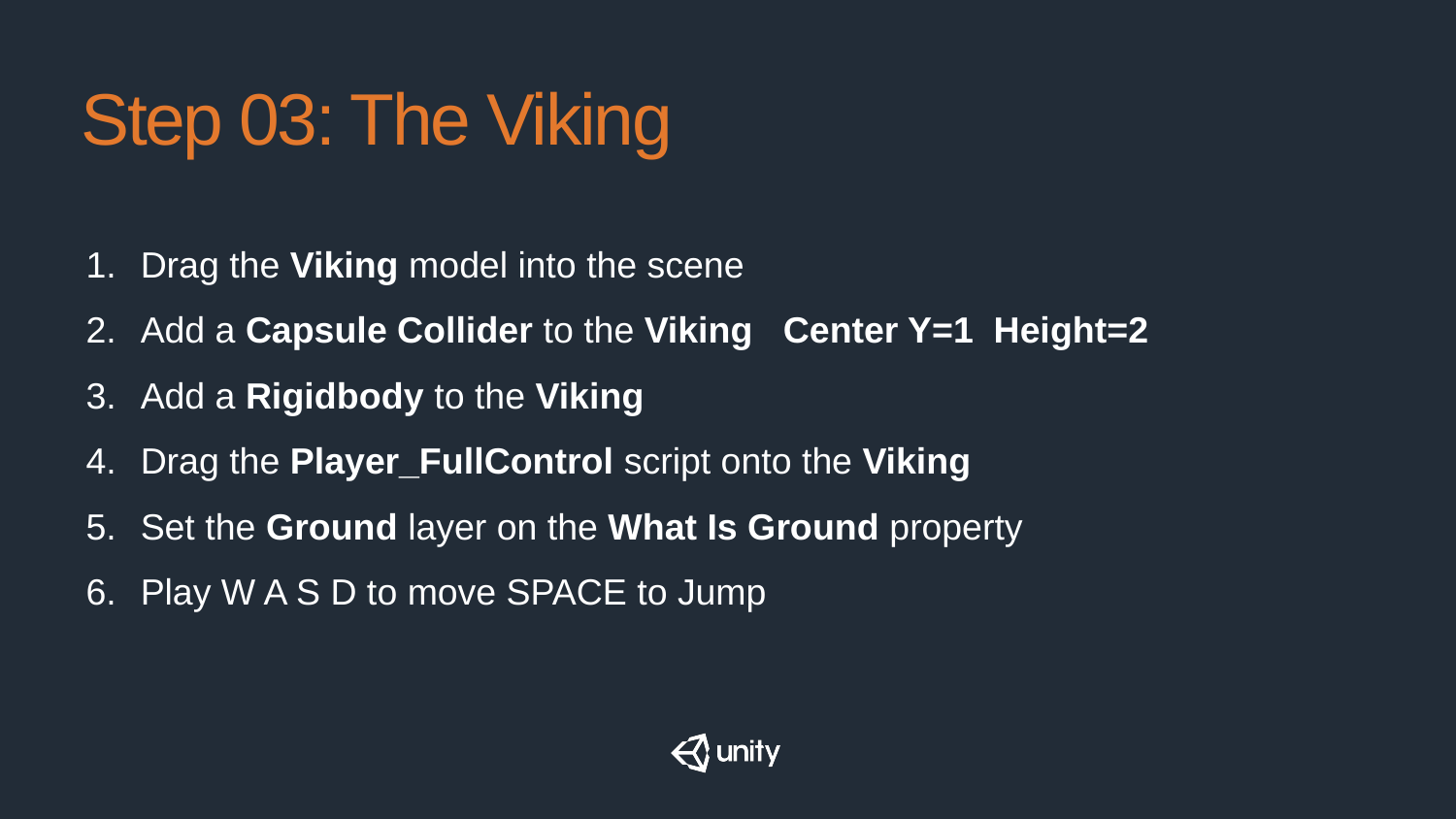

# Step 03: The Viking
Drag the Viking model into the scene
Add a Capsule Collider to the Viking   Center Y=1  Height=2
Add a Rigidbody to the Viking
Drag the Player_FullControl script onto the Viking
Set the Ground layer on the What Is Ground property
Play W A S D to move SPACE to Jump